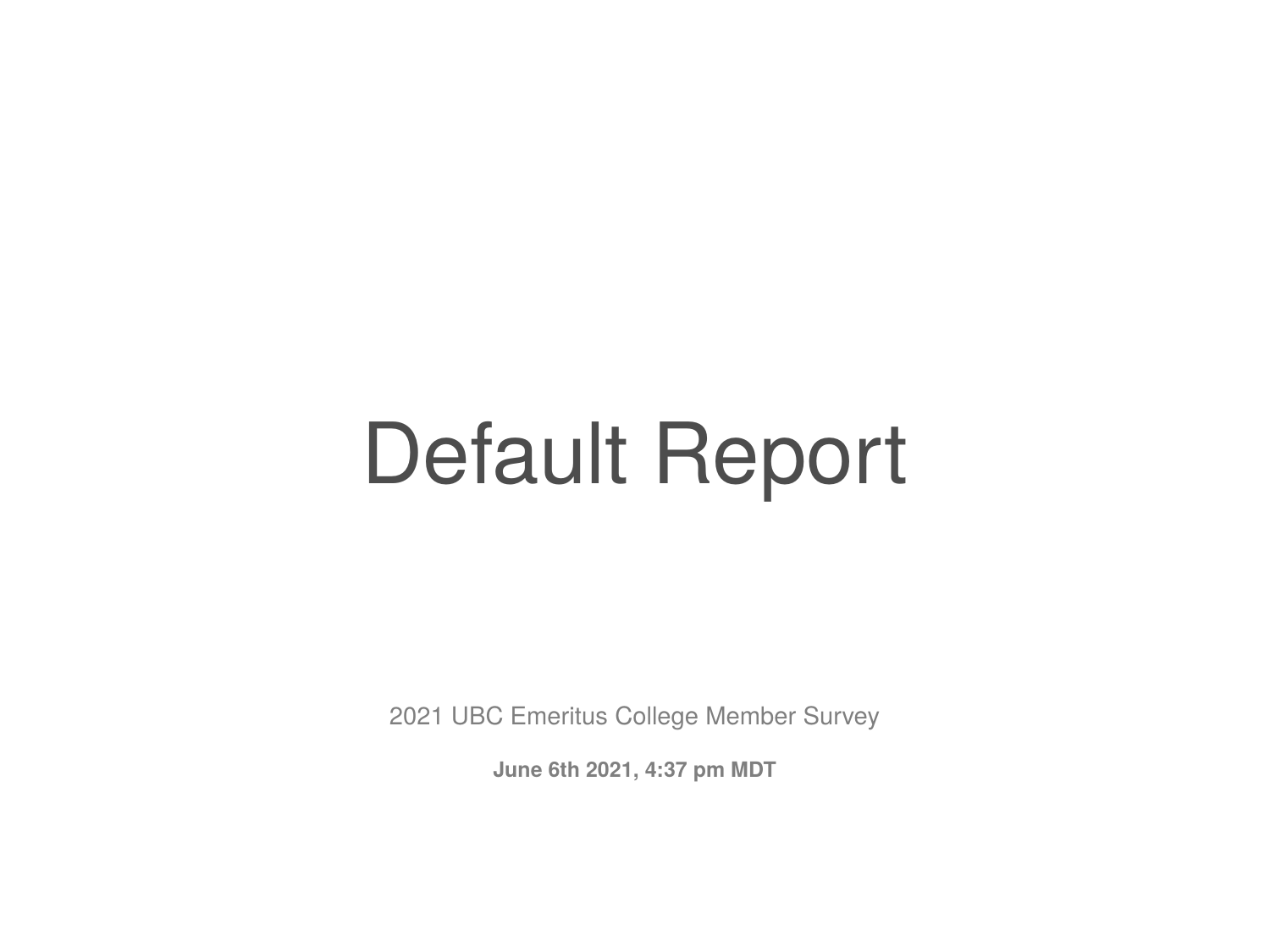

Default Report
2021 UBC Emeritus College Member Survey
June 6th 2021, 4:37 pm MDT